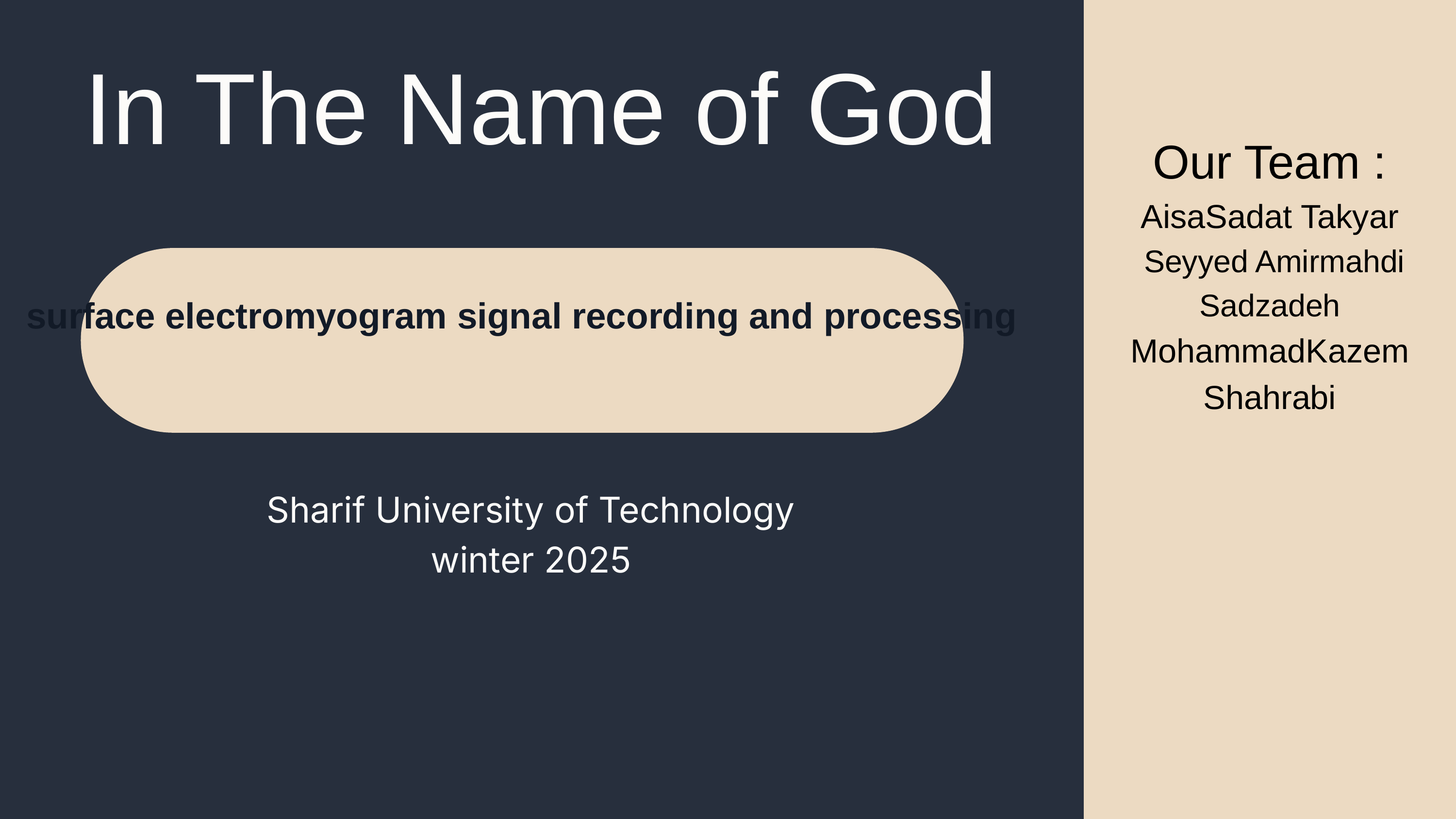

In The Name of God
Our Team :
AisaSadat Takyar
 Seyyed Amirmahdi Sadzadeh
MohammadKazem Shahrabi

surface electromyogram signal recording and processing
Sharif University of Technology
winter 2025